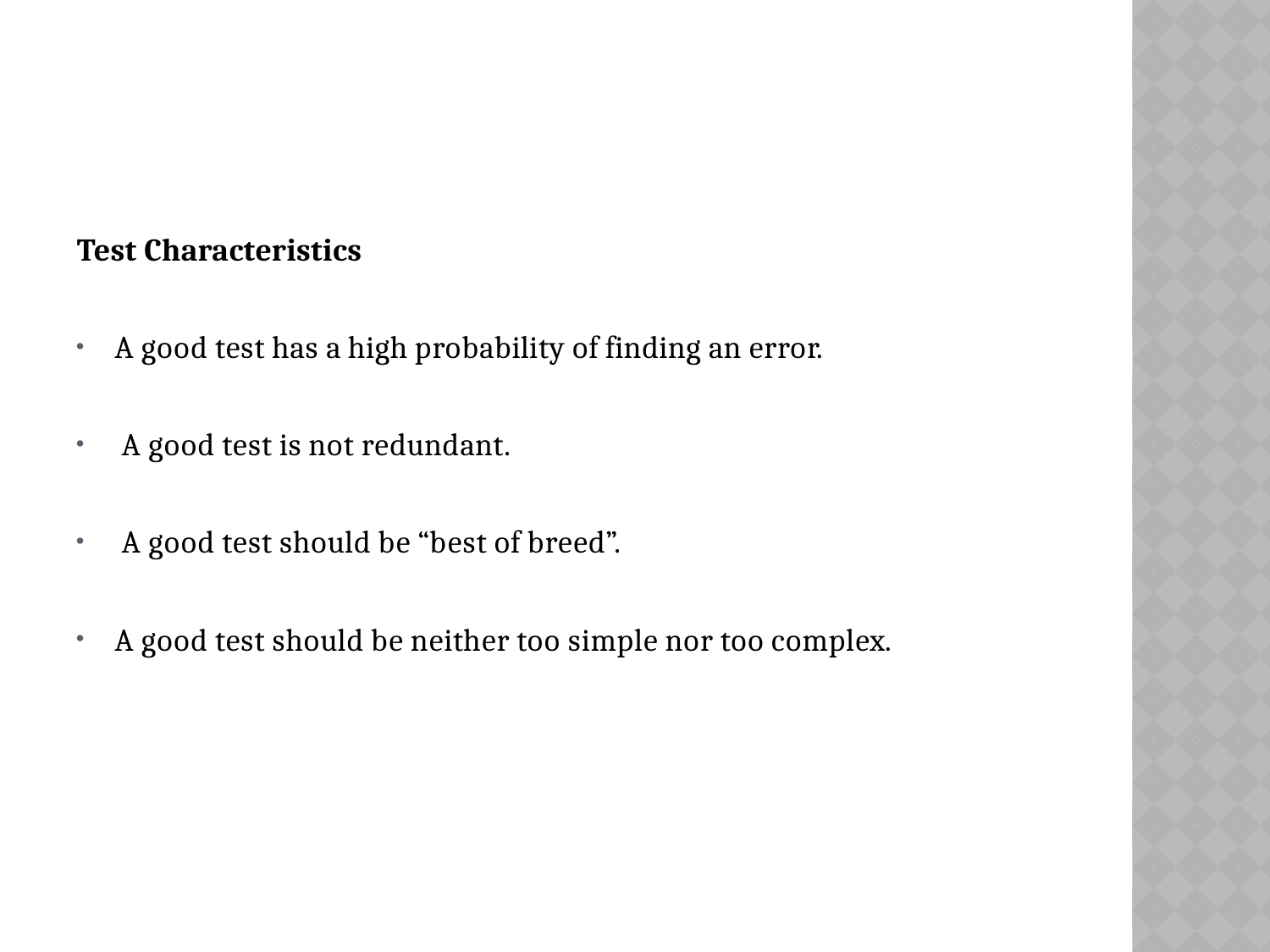

Test Characteristics

A good test has a high probability of finding an error.

 A good test is not redundant.

 A good test should be “best of breed”.

A good test should be neither too simple nor too complex.